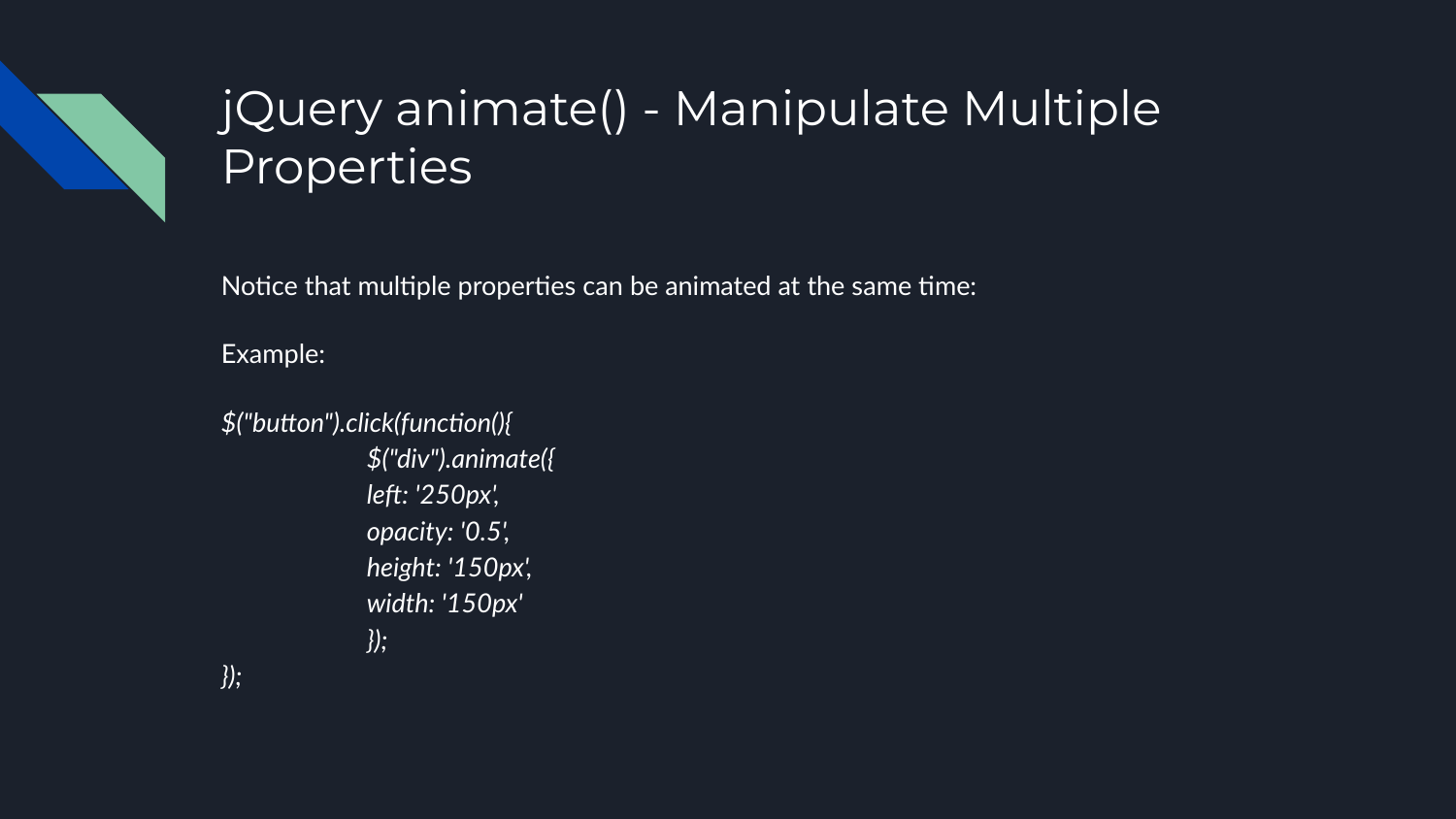

# jQuery animate() - Manipulate Multiple Properties
Notice that multiple properties can be animated at the same time:
Example:
$("button").click(function(){
	$("div").animate({
    	left: '250px',
    	opacity: '0.5',
    	height: '150px',
    	width: '150px'
	});
});